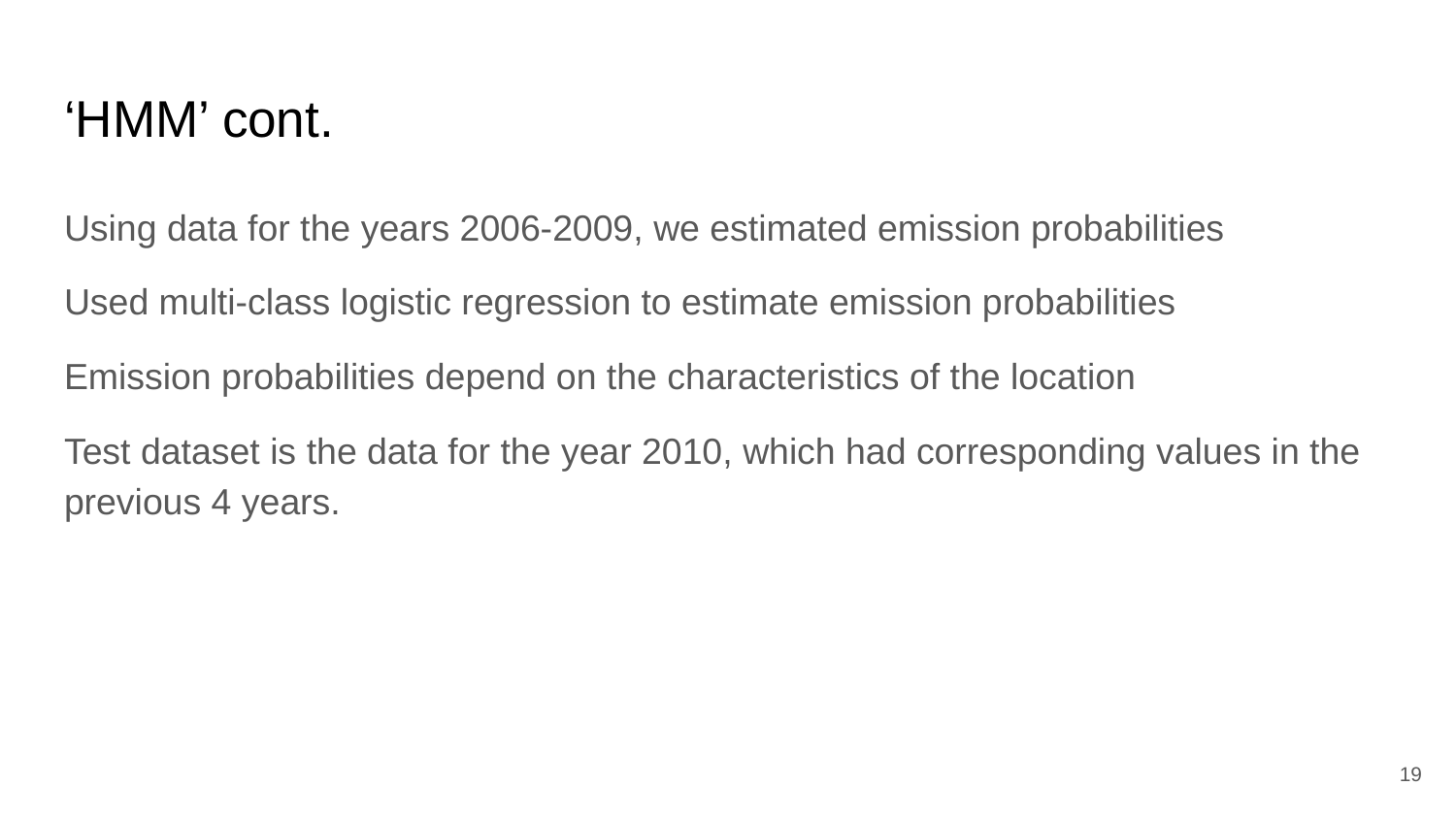

# ‘HMM’ cont.
Using data for the years 2006-2009, we estimated emission probabilities
Used multi-class logistic regression to estimate emission probabilities
Emission probabilities depend on the characteristics of the location
Test dataset is the data for the year 2010, which had corresponding values in the previous 4 years.
19